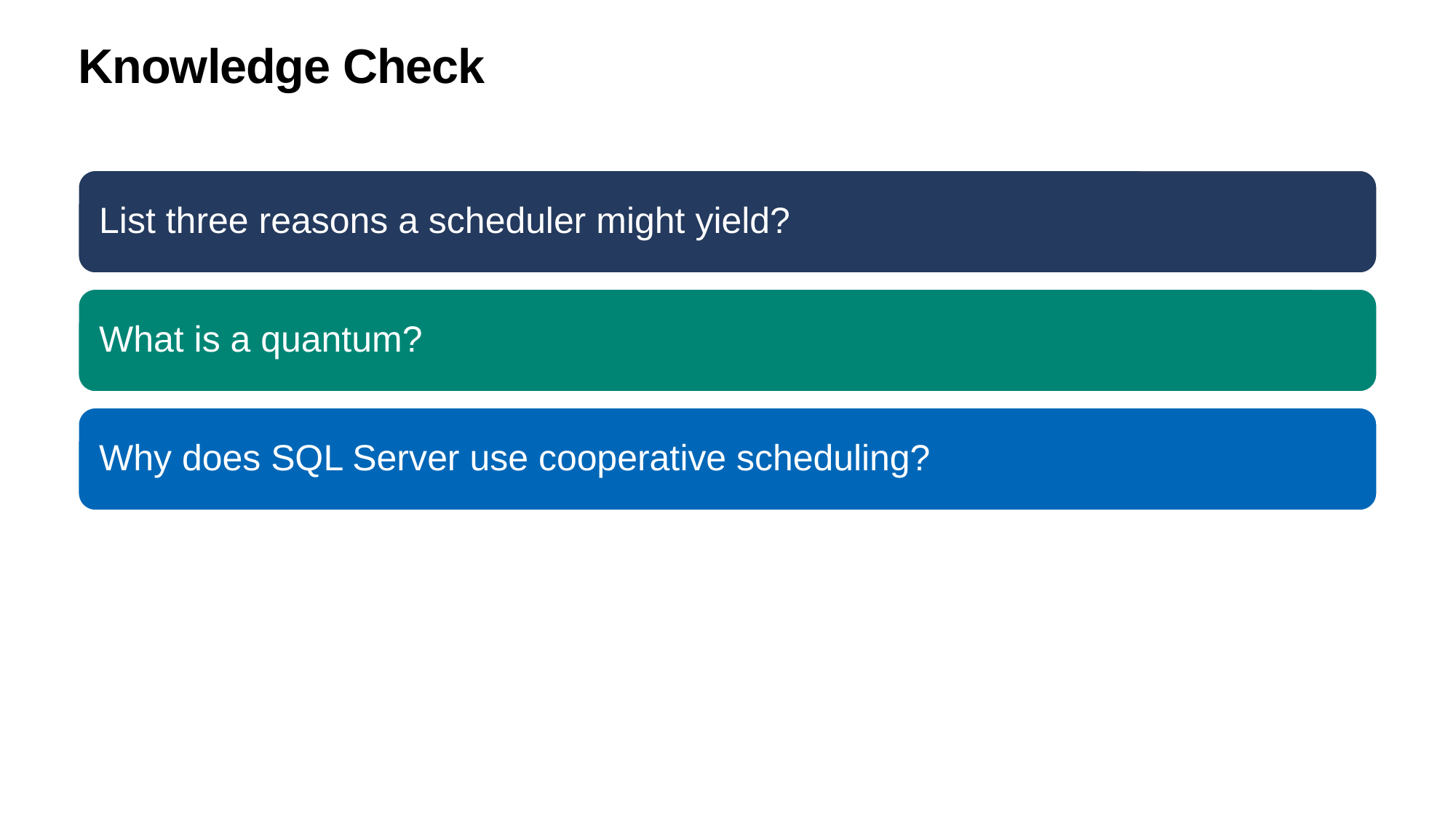

# Knowledge Check
List three reasons a scheduler might yield?
What is a quantum?
Why does SQL Server use cooperative scheduling?